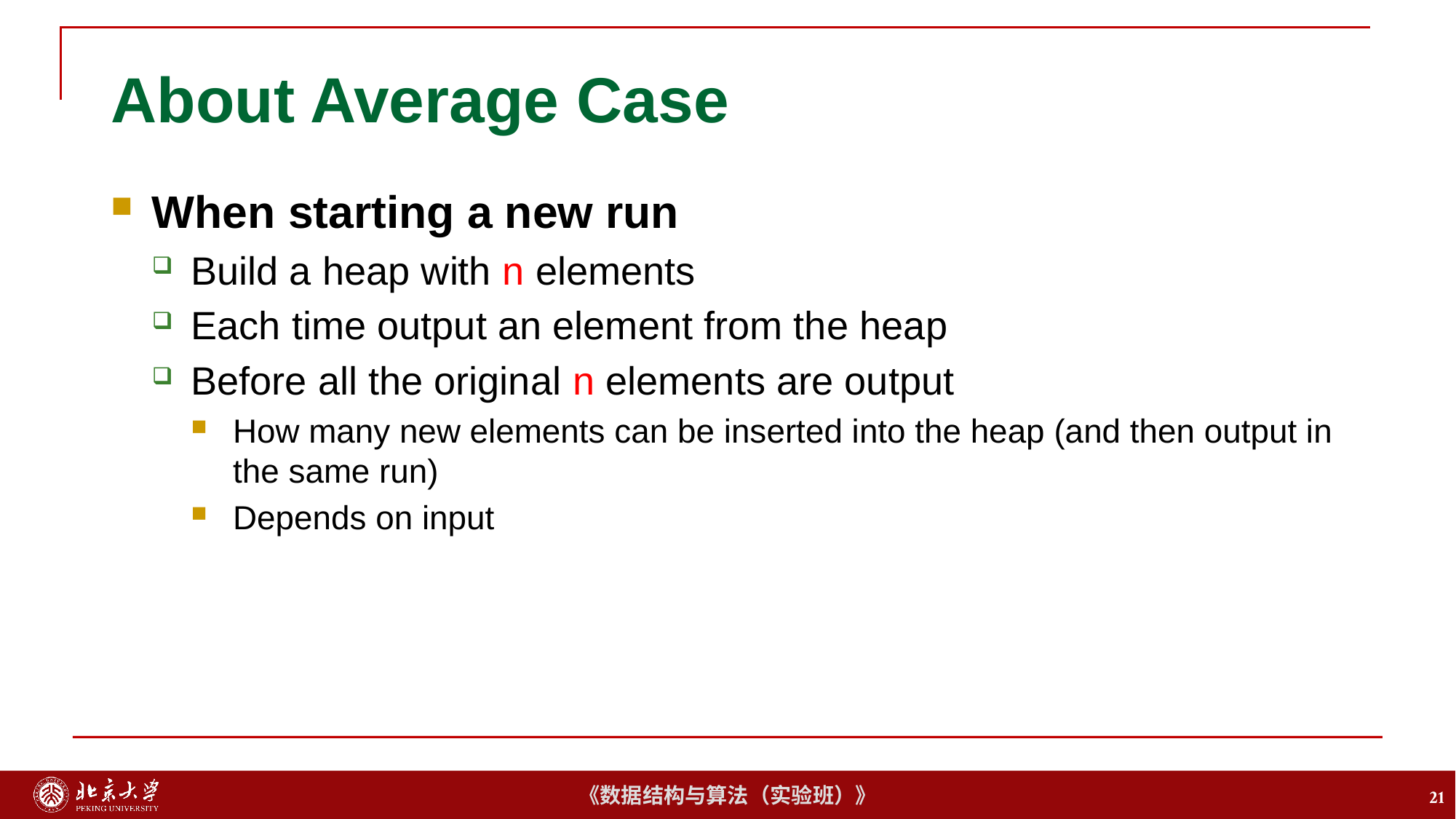

# About Average Case
When starting a new run
Build a heap with n elements
Each time output an element from the heap
Before all the original n elements are output
How many new elements can be inserted into the heap (and then output in the same run)
Depends on input
21